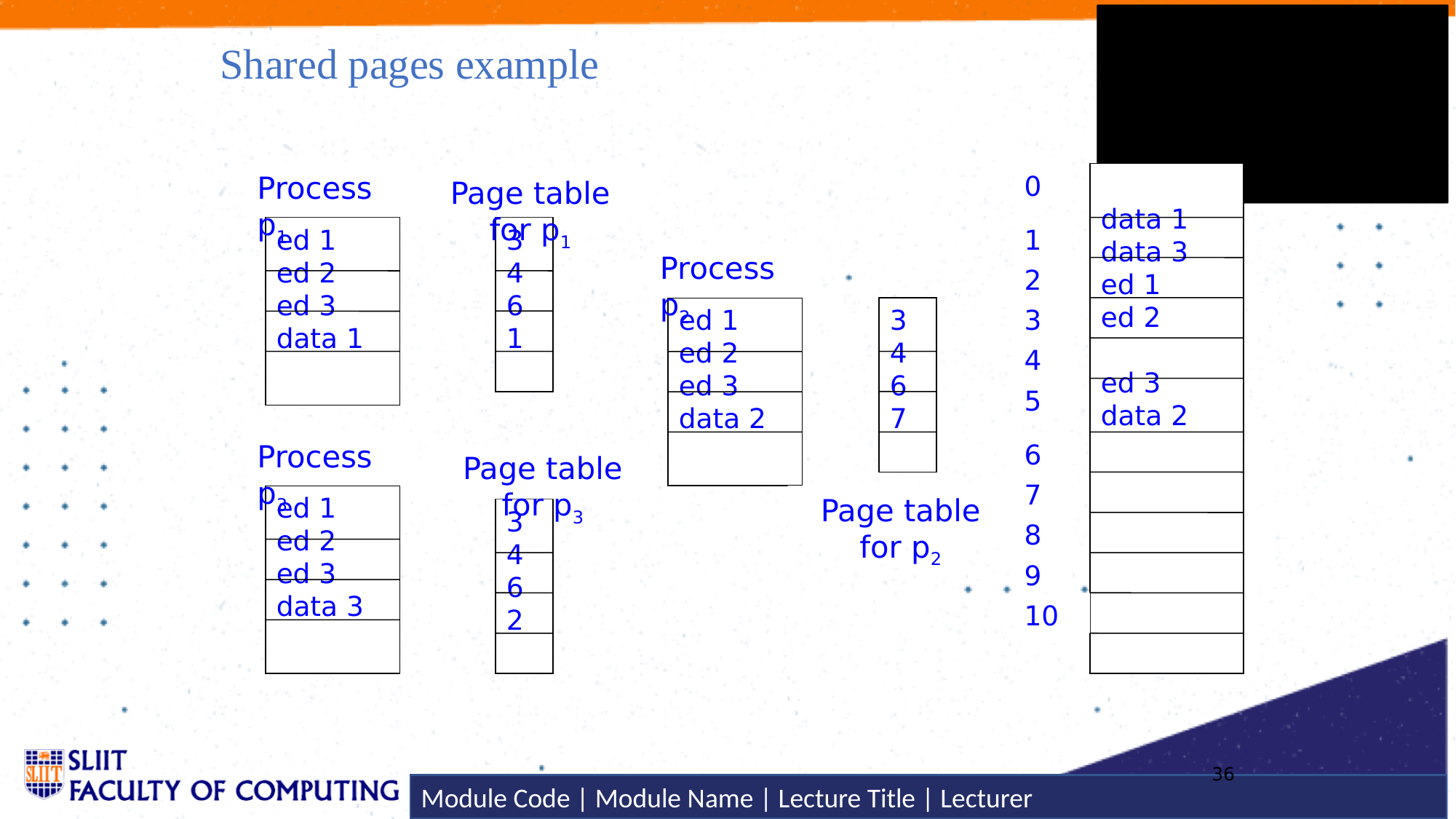

# Shared pages example
0

data 1
data 3
ed 1
ed 2

ed 3
data 2
1

2

3

4

5

6

7

8

9

10

ed 1
ed 2
ed 3
data 1

3
4
6
1

ed 1
ed 2
ed 3
data 2

3
4
6
7

ed 1
ed 2
ed 3
data 3

3
4
6
2

Process p1
Page table for p1
Process p2
Process p3
Page table for p3
Page table for p2
36